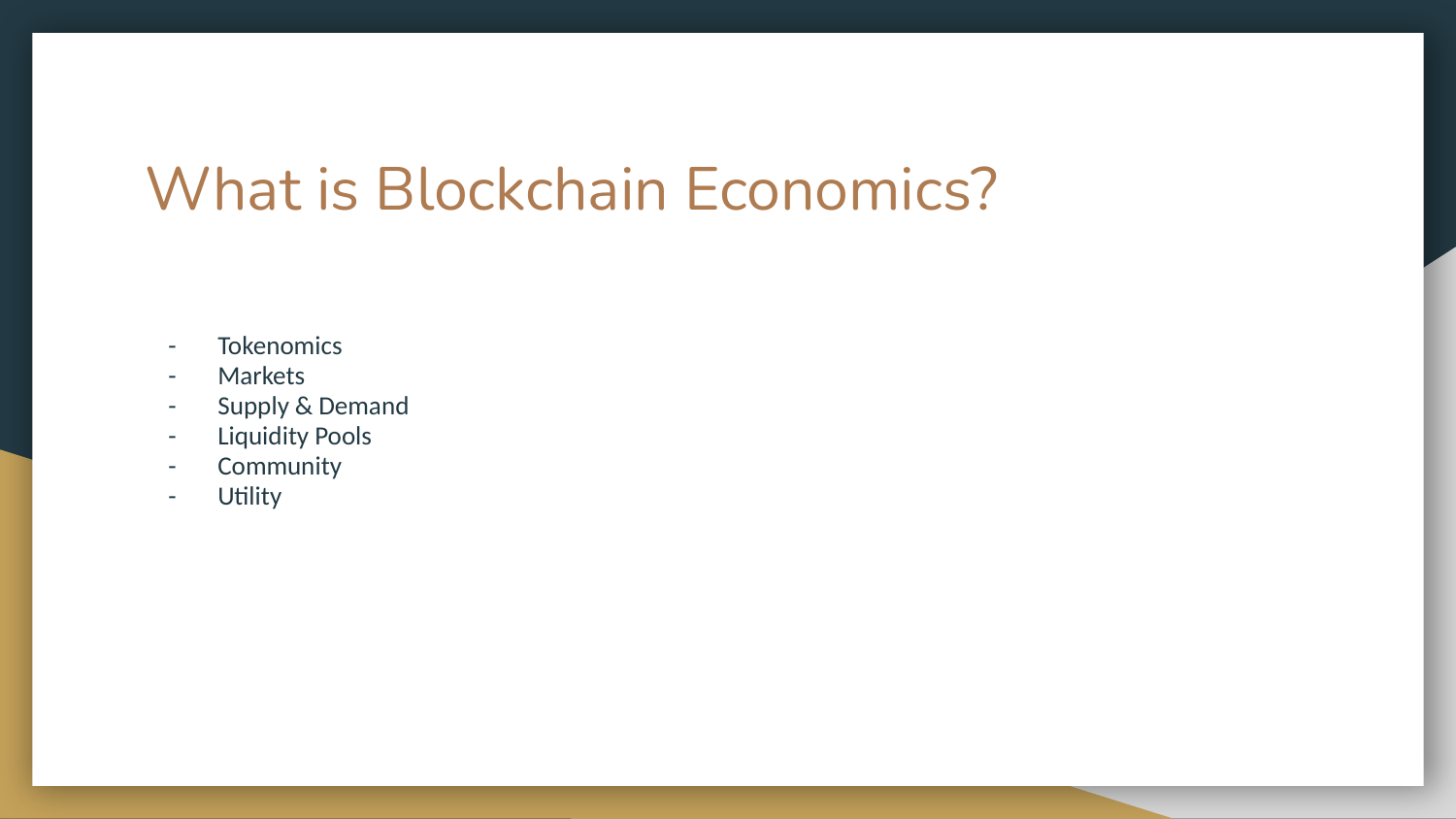

# What is Blockchain Economics?
Tokenomics
Markets
Supply & Demand
Liquidity Pools
Community
Utility